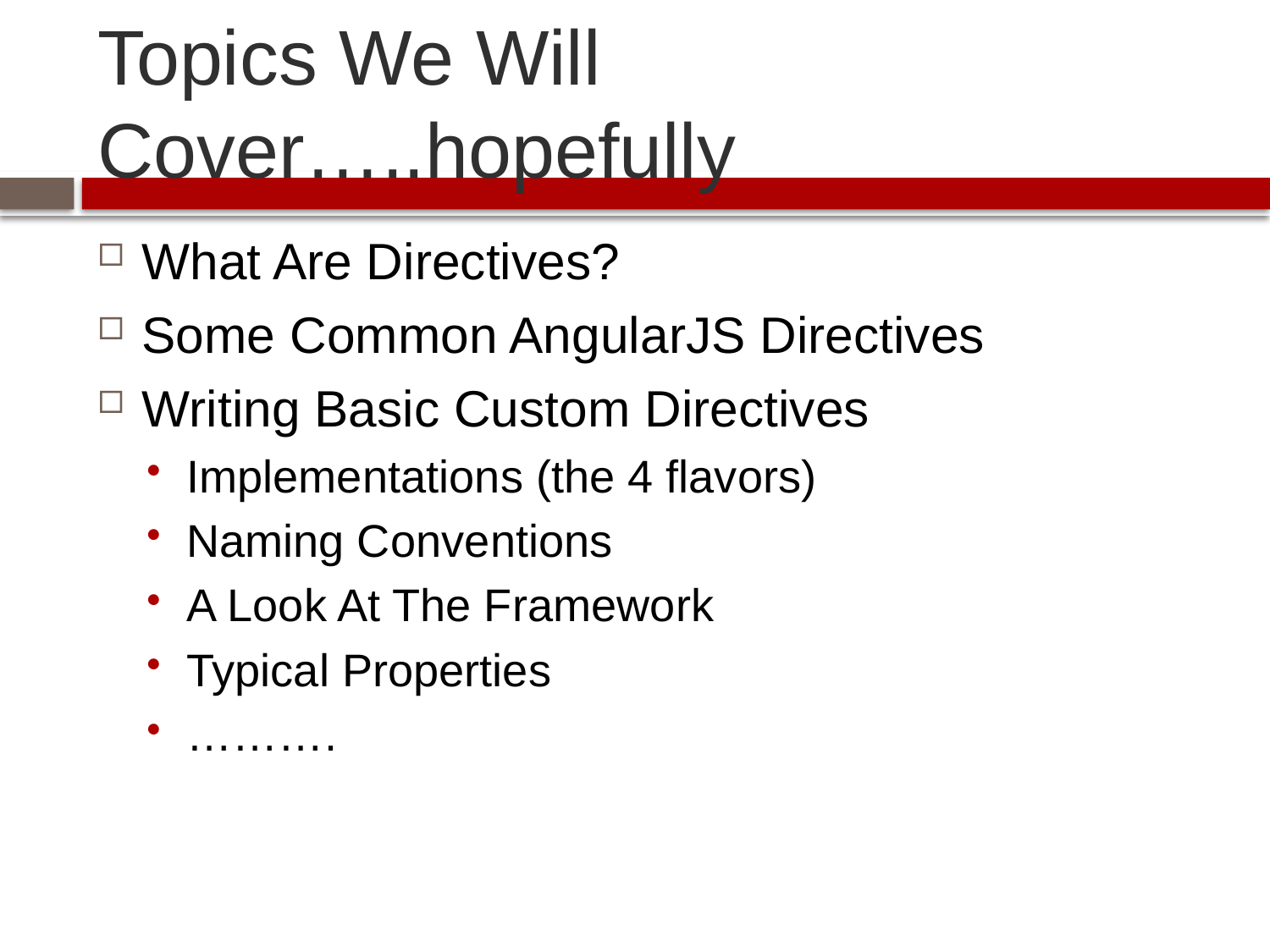

# Topics We Will Cover…..hopefully
What Are Directives?
Some Common AngularJS Directives
Writing Basic Custom Directives
Implementations (the 4 flavors)
Naming Conventions
A Look At The Framework
Typical Properties
……….